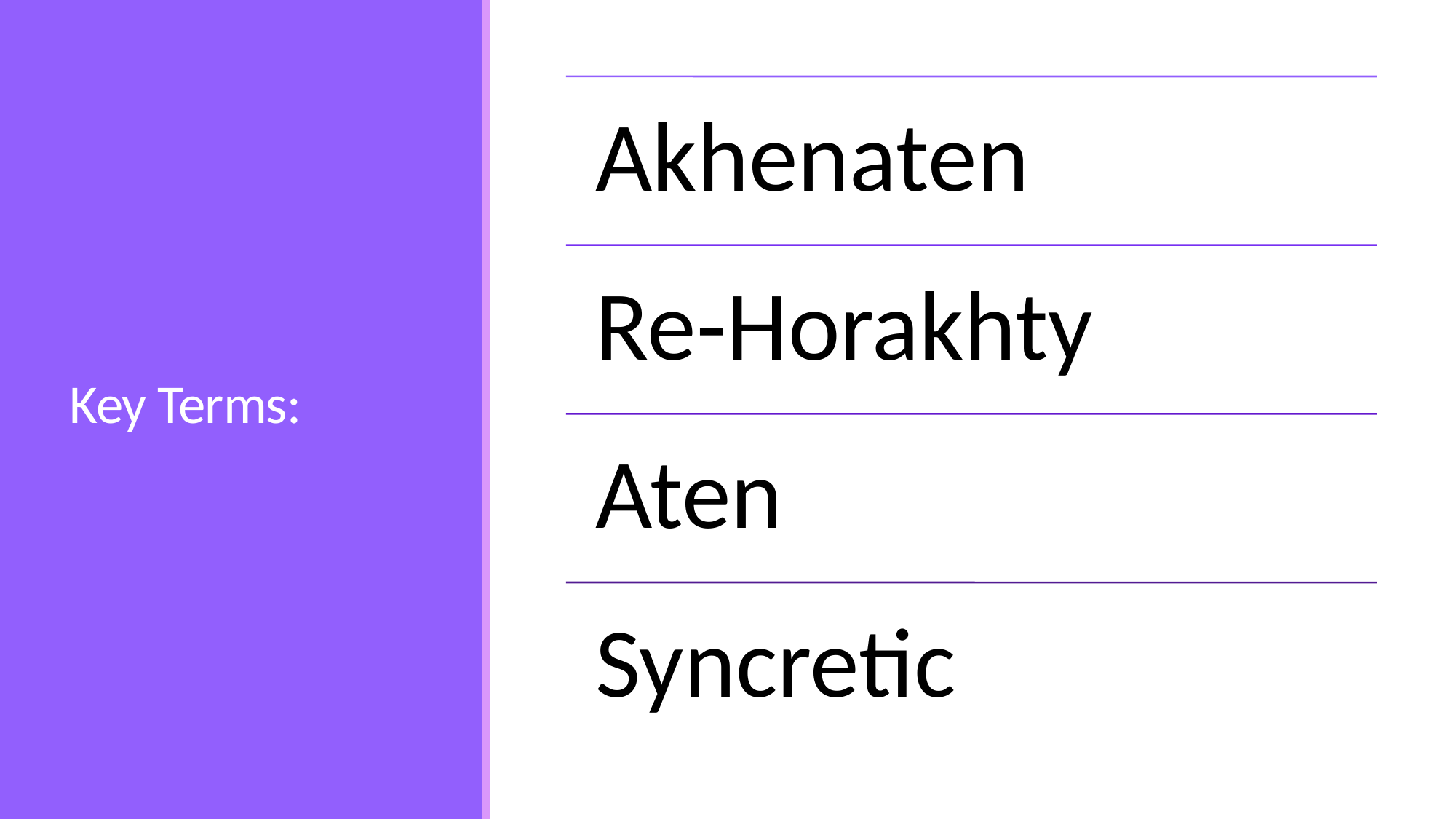

# Key Terms:
Akhenaten
Re-Horakhty
Aten
Syncretic